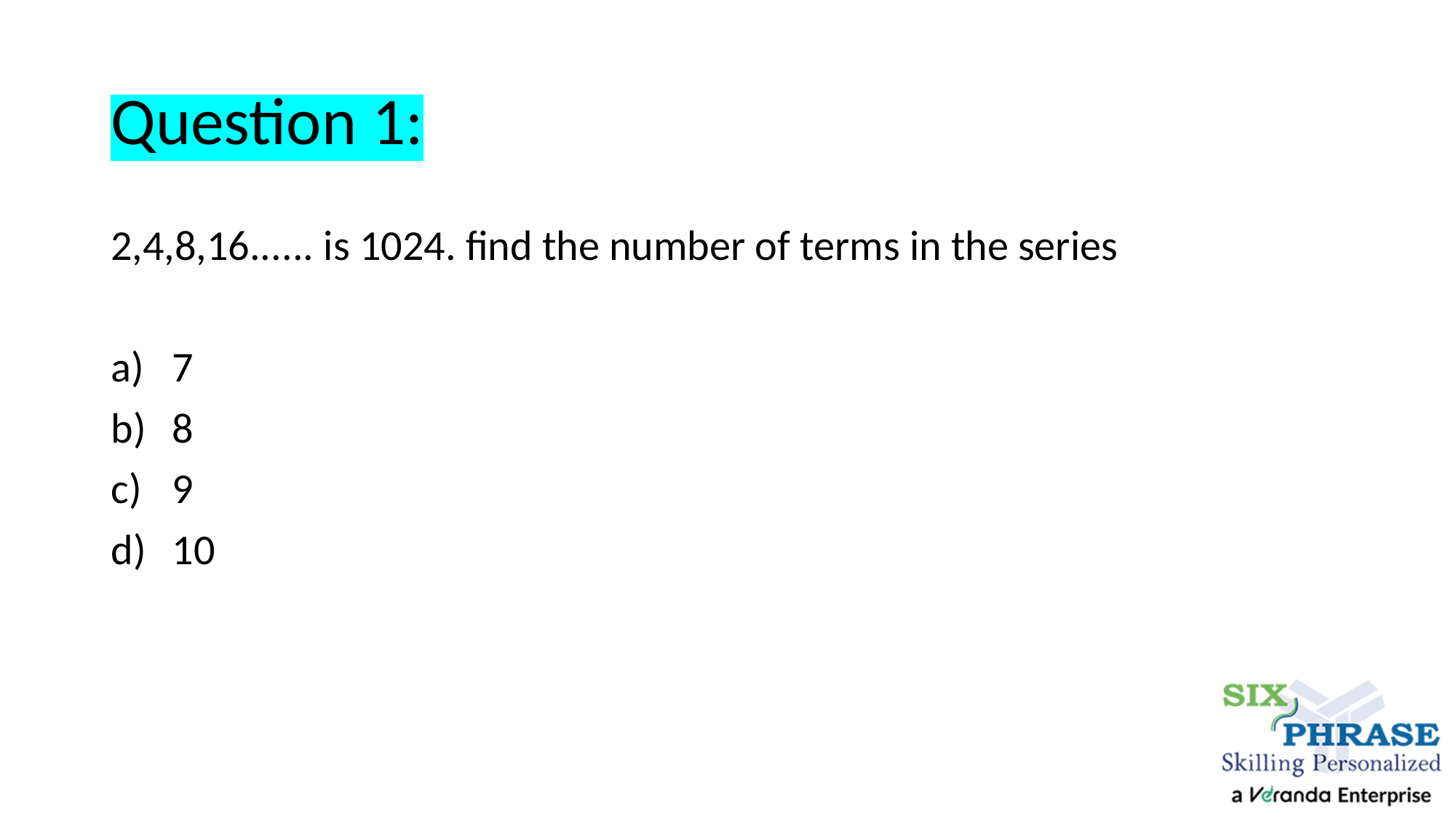

# Question 1:
2,4,8,16...... is 1024. find the number of terms in the series

7
8
9
10